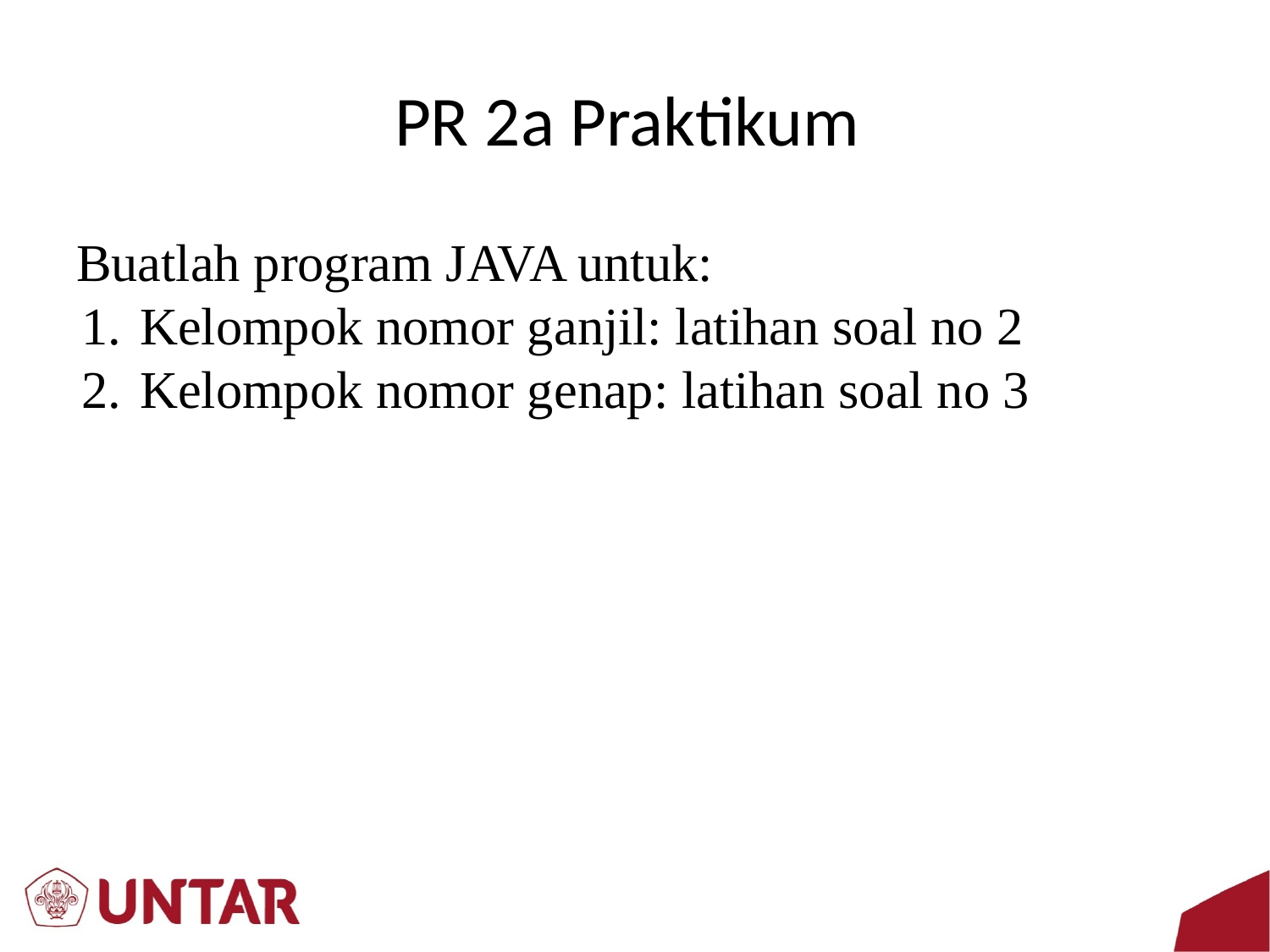

# PR 2a Praktikum
Buatlah program JAVA untuk:
Kelompok nomor ganjil: latihan soal no 2
Kelompok nomor genap: latihan soal no 3